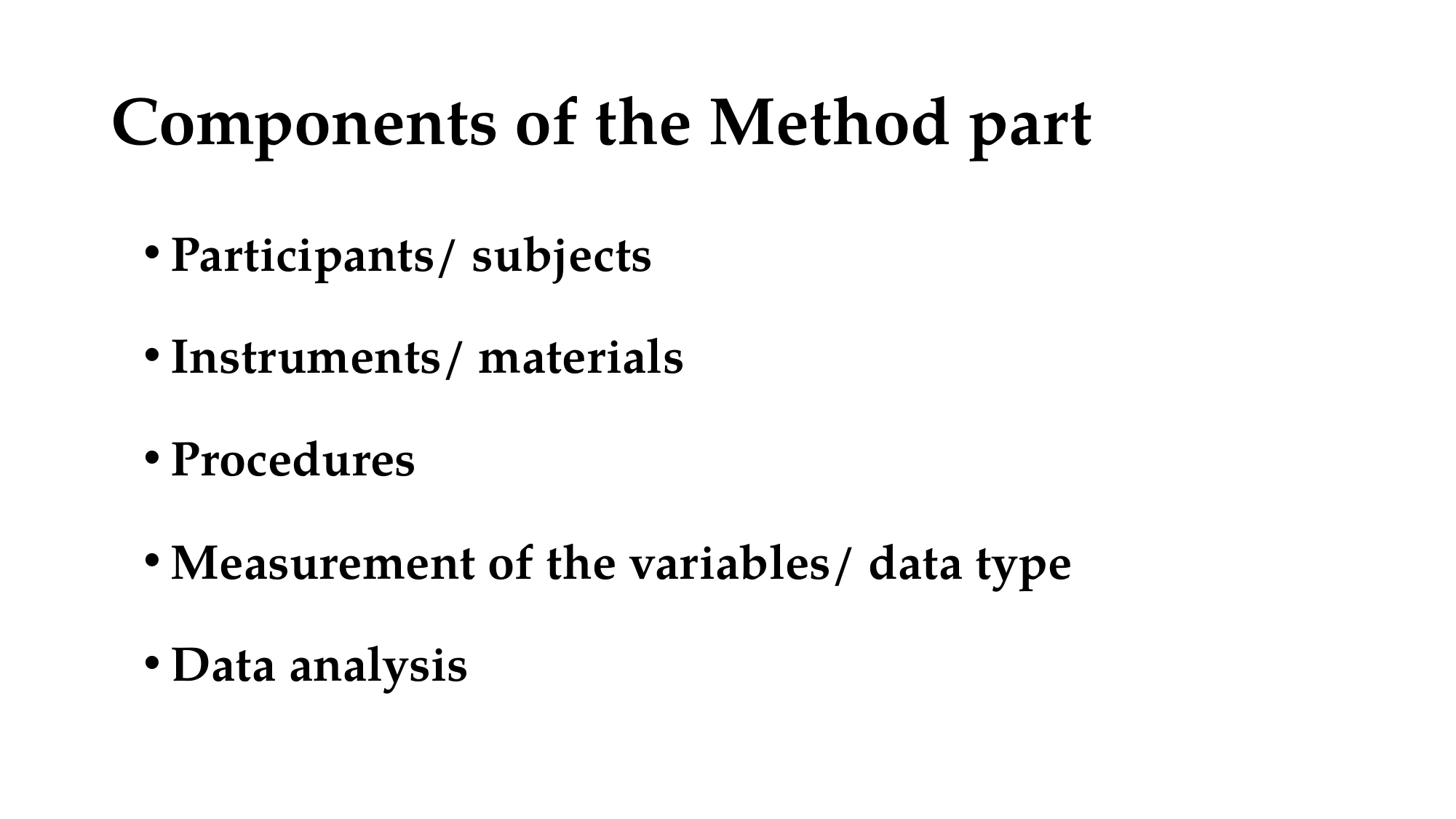

# Components of the Method part
Participants/ subjects
Instruments/ materials
Procedures
Measurement of the variables/ data type
Data analysis